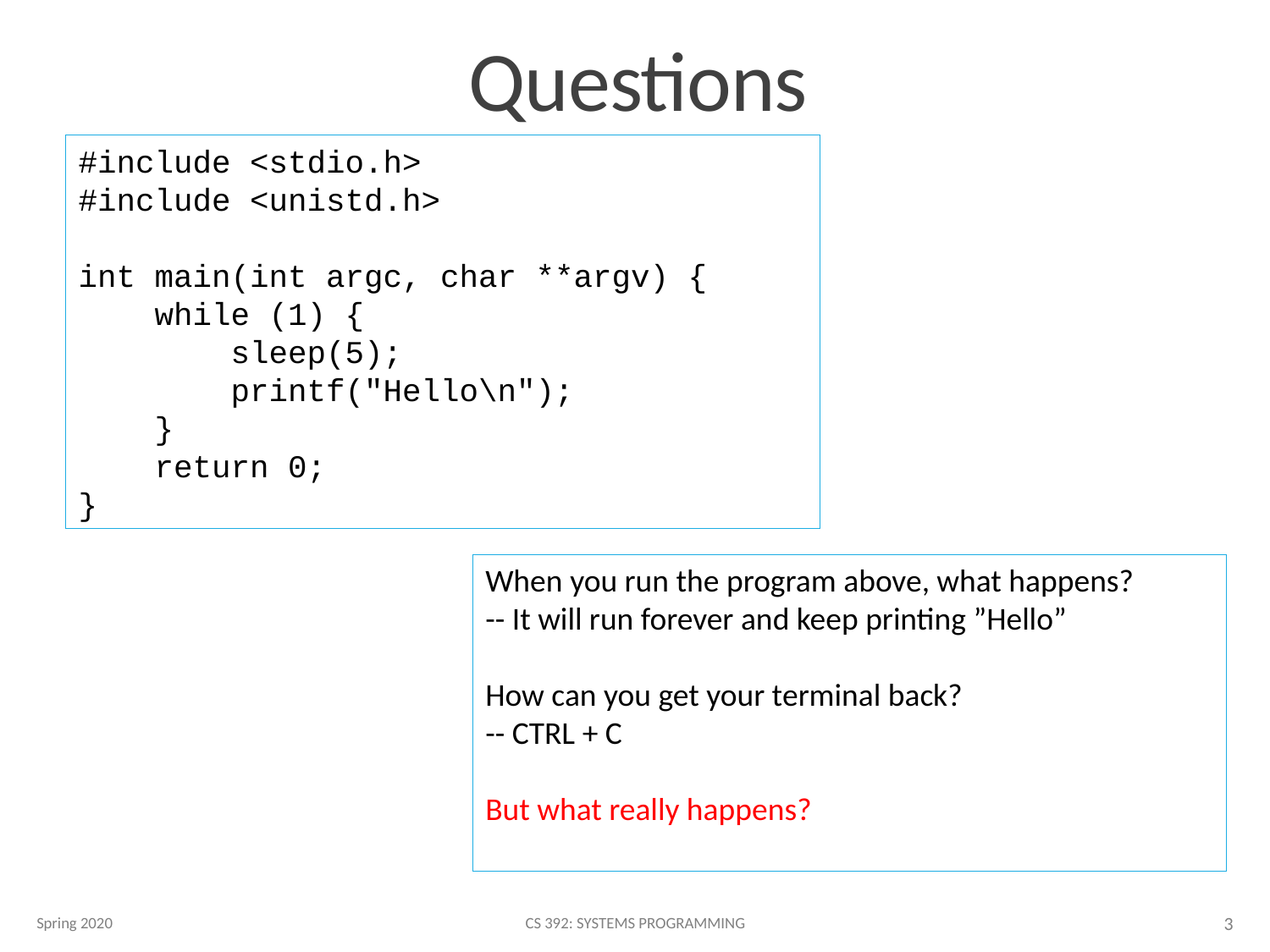

# Questions
#include <stdio.h>
#include <unistd.h>

int main(int argc, char **argv) {
    while (1) {
        sleep(5);
        printf("Hello\n");
    }
    return 0;
}
When you run the program above, what happens?
-- It will run forever and keep printing ”Hello”

How can you get your terminal back?
-- CTRL + C

But what really happens?

Spring 2020
CS 392: Systems Programming
3